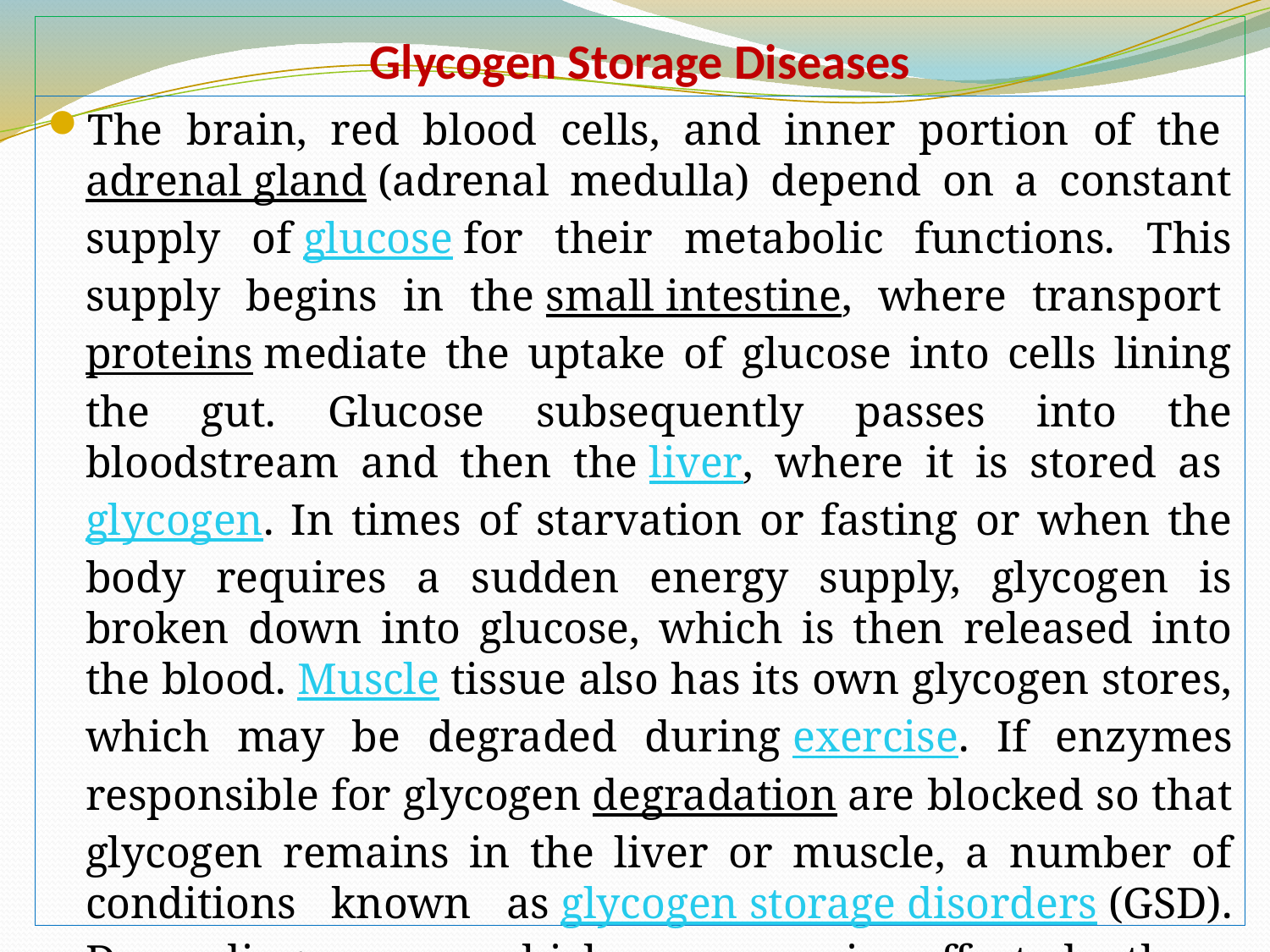

# Glycogen Storage Diseases
The brain, red blood cells, and inner portion of the adrenal gland (adrenal medulla) depend on a constant supply of glucose for their metabolic functions. This supply begins in the small intestine, where transport proteins mediate the uptake of glucose into cells lining the gut. Glucose subsequently passes into the bloodstream and then the liver, where it is stored as glycogen. In times of starvation or fasting or when the body requires a sudden energy supply, glycogen is broken down into glucose, which is then released into the blood. Muscle tissue also has its own glycogen stores, which may be degraded during exercise. If enzymes responsible for glycogen degradation are blocked so that glycogen remains in the liver or muscle, a number of conditions known as glycogen storage disorders (GSD). Depending upon which enzyme is affected, these conditions may affect the liver, muscles, or both.